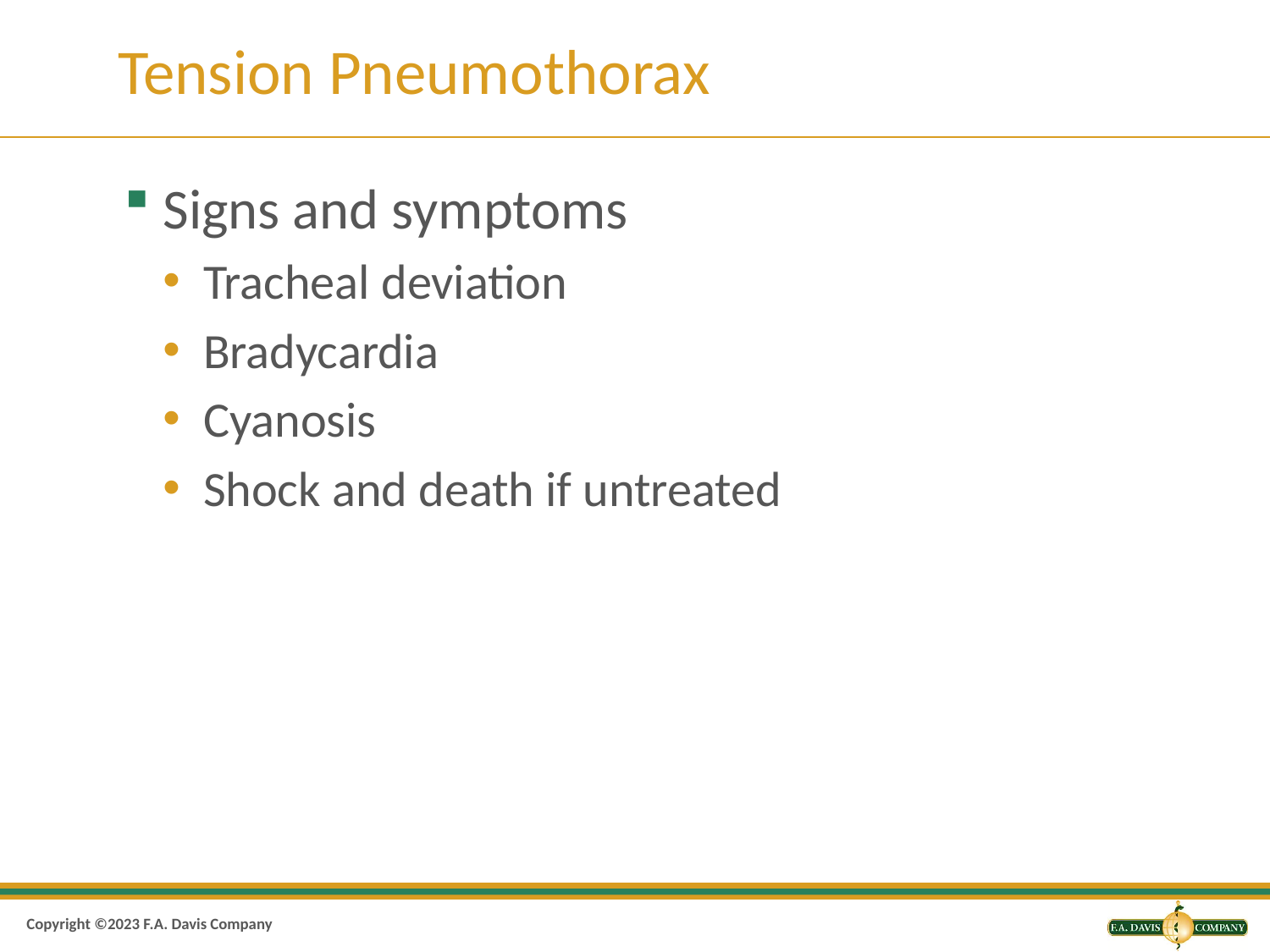

# Tension Pneumothorax
Signs and symptoms
Tracheal deviation
Bradycardia
Cyanosis
Shock and death if untreated